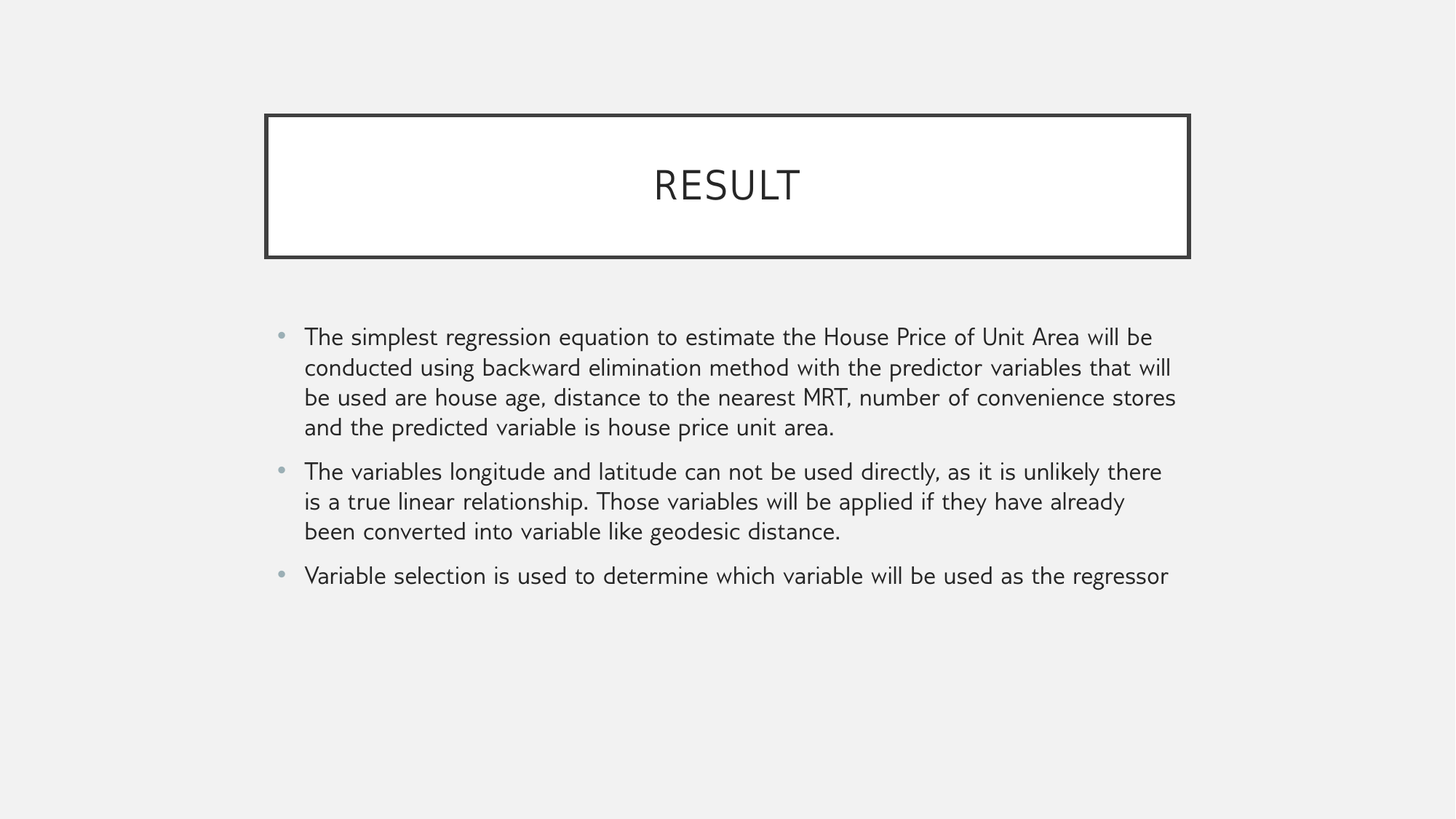

# Result
The simplest regression equation to estimate the House Price of Unit Area will be conducted using backward elimination method with the predictor variables that will be used are house age, distance to the nearest MRT, number of convenience stores and the predicted variable is house price unit area.
The variables longitude and latitude can not be used directly, as it is unlikely there is a true linear relationship. Those variables will be applied if they have already been converted into variable like geodesic distance.
Variable selection is used to determine which variable will be used as the regressor